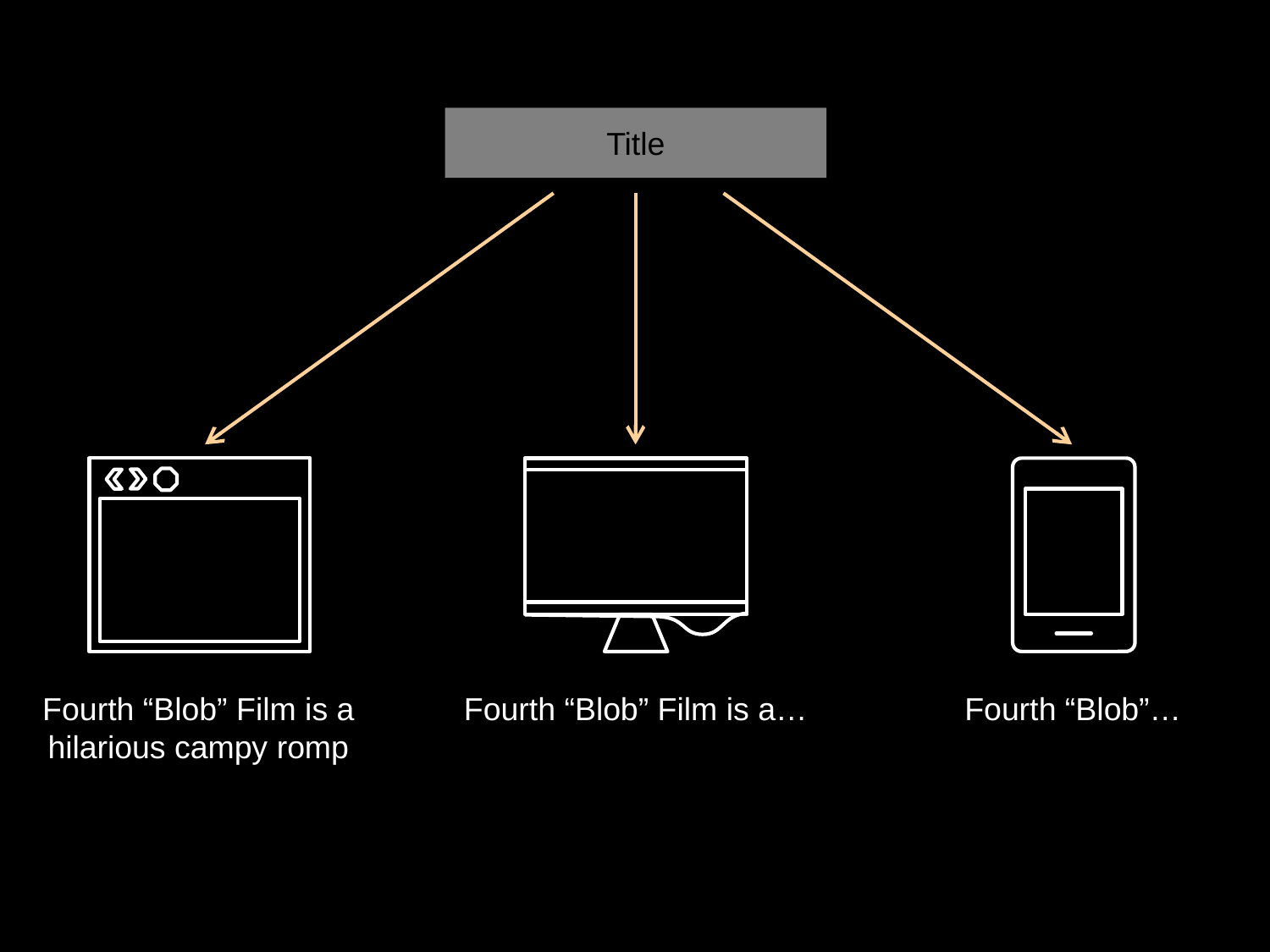

Title

Fourth “Blob” Film is a hilarious campy romp
Fourth “Blob” Film is a…
Fourth “Blob”…